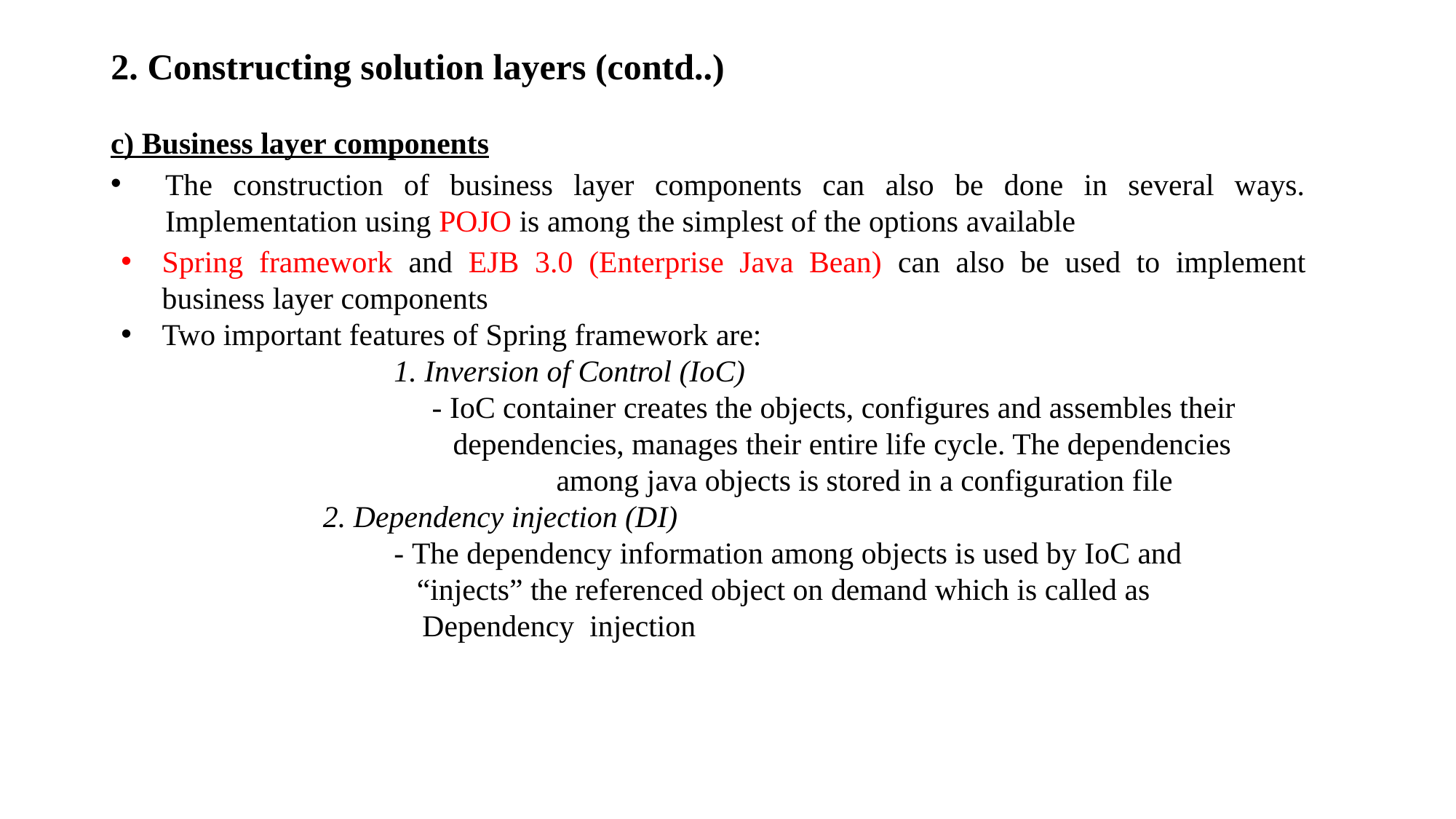

# 2. Constructing solution layers (contd..)
c) Business layer components
The construction of business layer components can also be done in several ways. Implementation using POJO is among the simplest of the options available
Spring framework and EJB 3.0 (Enterprise Java Bean) can also be used to implement business layer components
Two important features of Spring framework are:
	1. Inversion of Control (IoC)
	- IoC container creates the objects, configures and assembles their
                             dependencies, manages their entire life cycle. The dependencies
 		  among java objects is stored in a configuration file
     2. Dependency injection (DI)
		- The dependency information among objects is used by IoC and
		   “injects” the referenced object on demand which is called as
	                  Dependency  injection